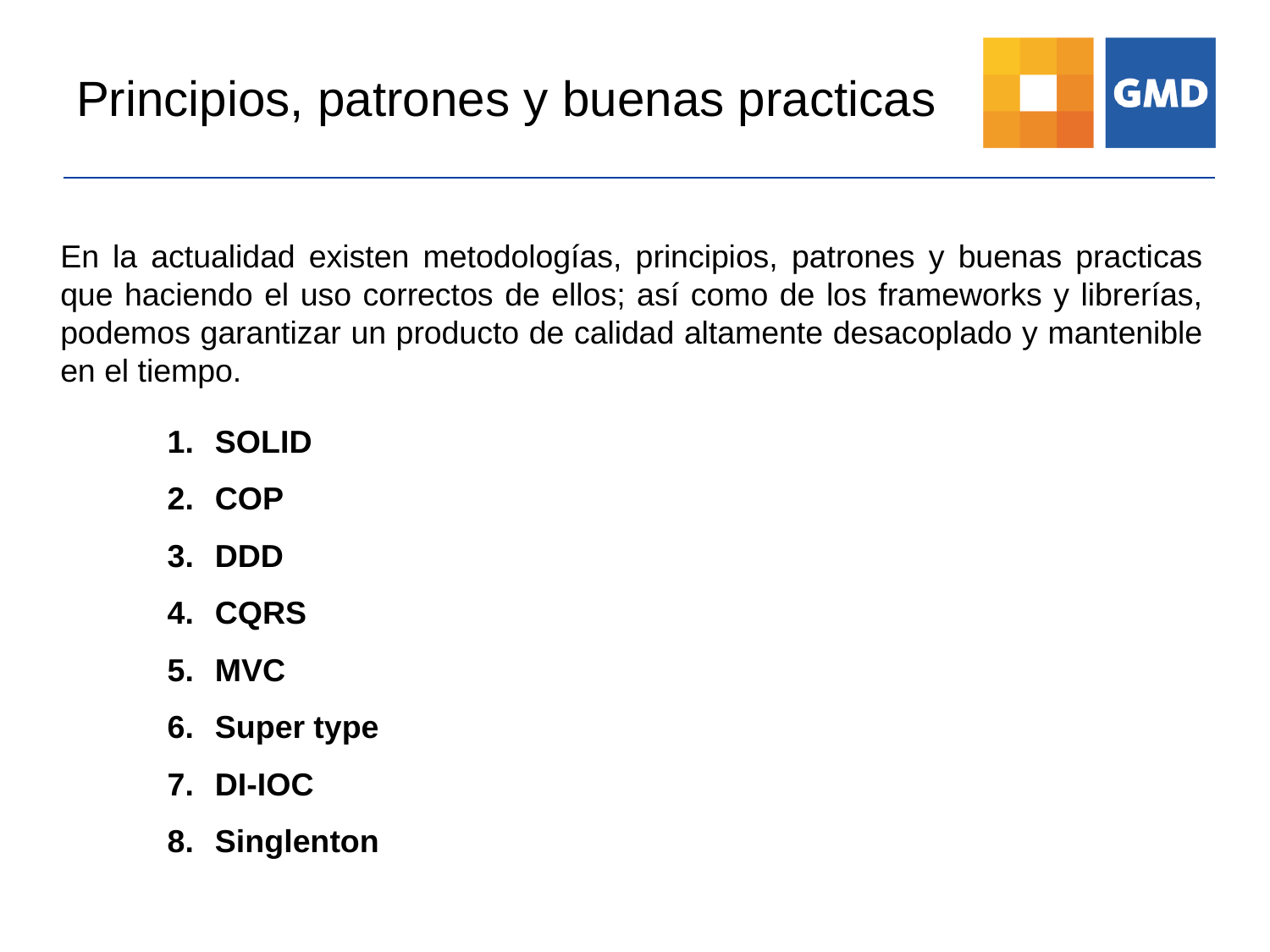

Principios, patrones y buenas practicas
En la actualidad existen metodologías, principios, patrones y buenas practicas que haciendo el uso correctos de ellos; así como de los frameworks y librerías, podemos garantizar un producto de calidad altamente desacoplado y mantenible en el tiempo.
SOLID
COP
DDD
CQRS
MVC
Super type
DI-IOC
Singlenton